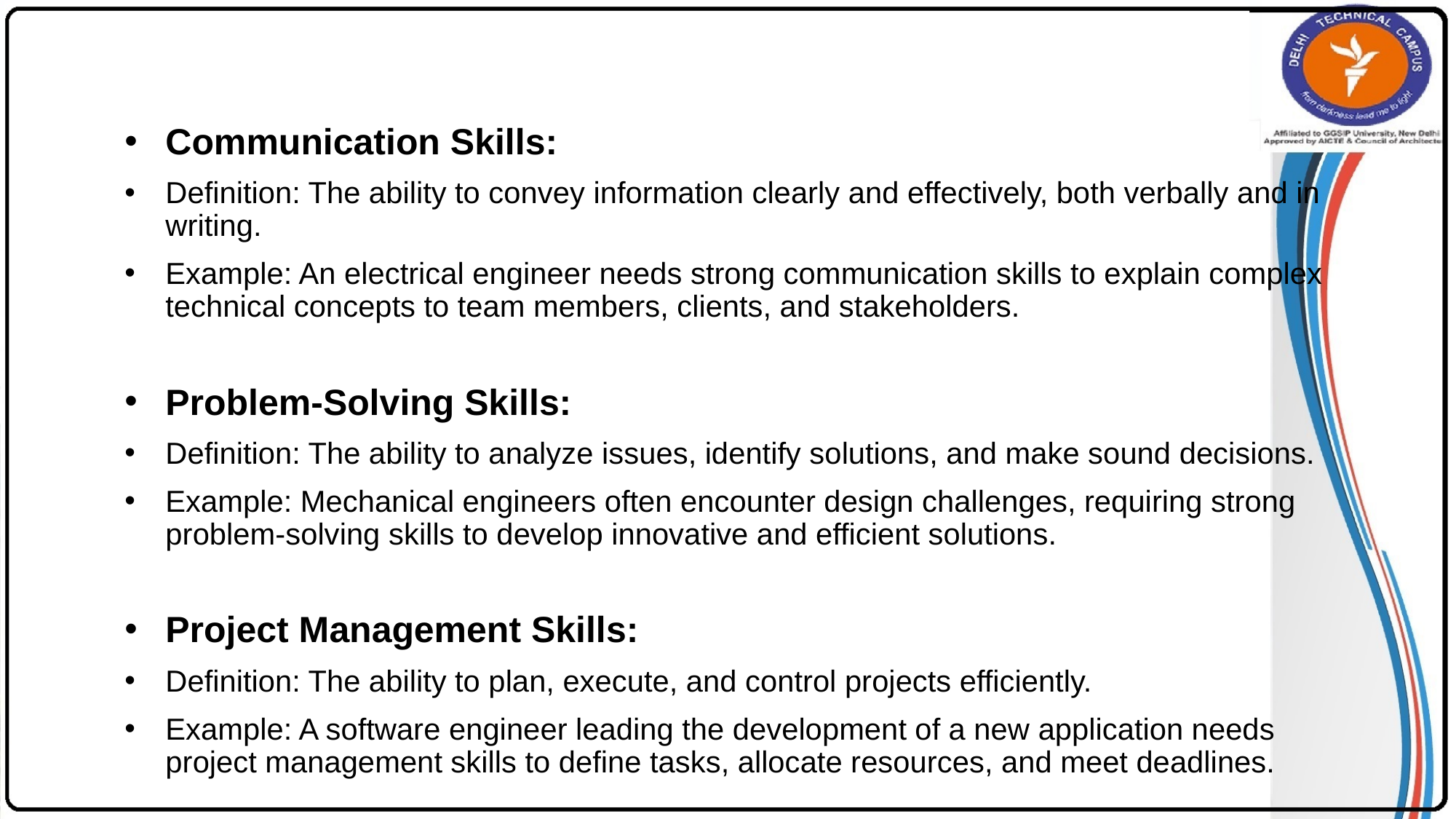

#
Communication Skills:
Definition: The ability to convey information clearly and effectively, both verbally and in writing.
Example: An electrical engineer needs strong communication skills to explain complex technical concepts to team members, clients, and stakeholders.

Problem-Solving Skills:
Definition: The ability to analyze issues, identify solutions, and make sound decisions.
Example: Mechanical engineers often encounter design challenges, requiring strong problem-solving skills to develop innovative and efficient solutions.

Project Management Skills:
Definition: The ability to plan, execute, and control projects efficiently.
Example: A software engineer leading the development of a new application needs project management skills to define tasks, allocate resources, and meet deadlines.